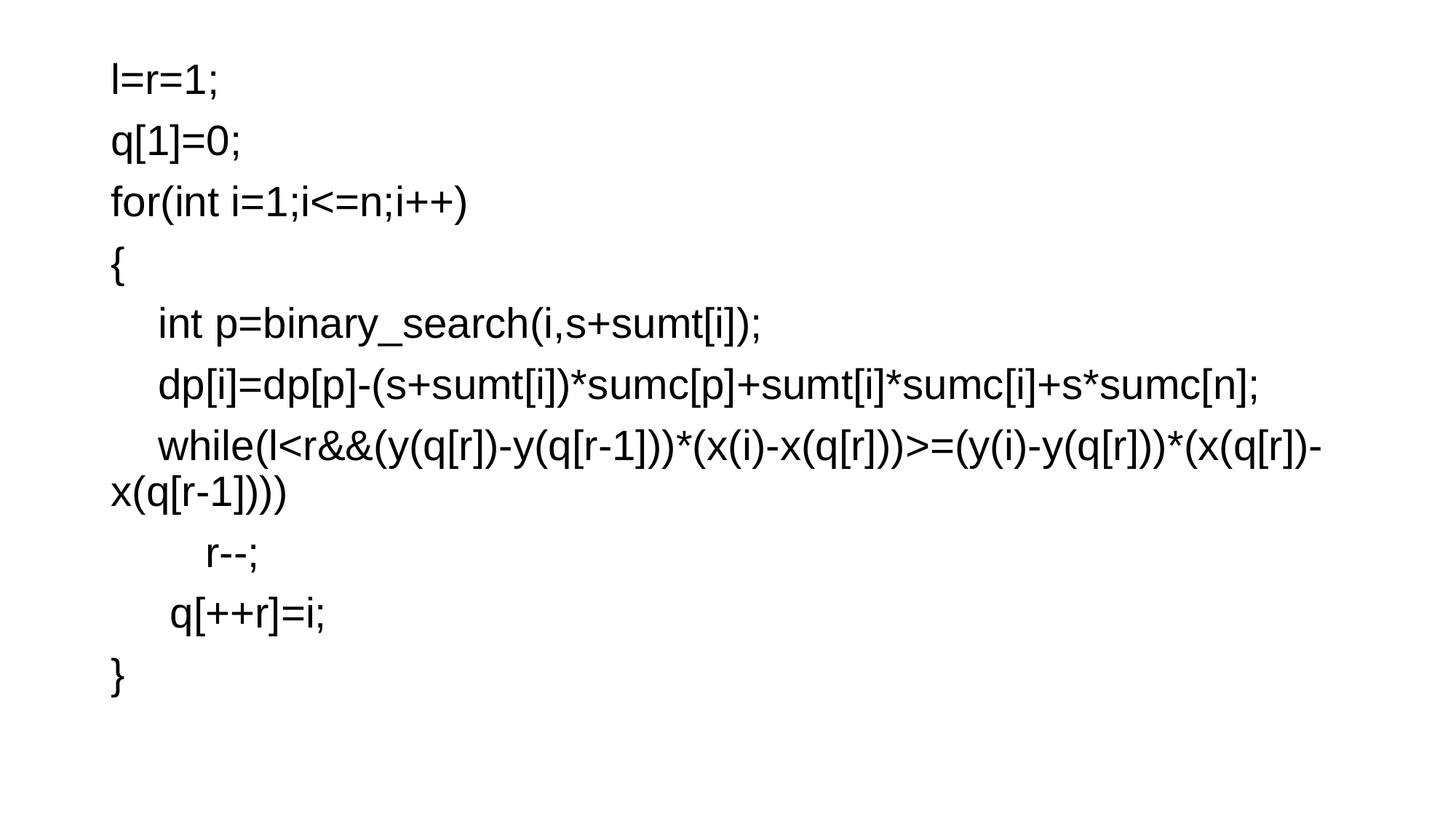

l=r=1;
q[1]=0;
for(int i=1;i<=n;i++)
{
    int p=binary_search(i,s+sumt[i]);
    dp[i]=dp[p]-(s+sumt[i])*sumc[p]+sumt[i]*sumc[i]+s*sumc[n];
    while(l<r&&(y(q[r])-y(q[r-1]))*(x(i)-x(q[r]))>=(y(i)-y(q[r]))*(x(q[r])-x(q[r-1])))
        r--;
     q[++r]=i;
}